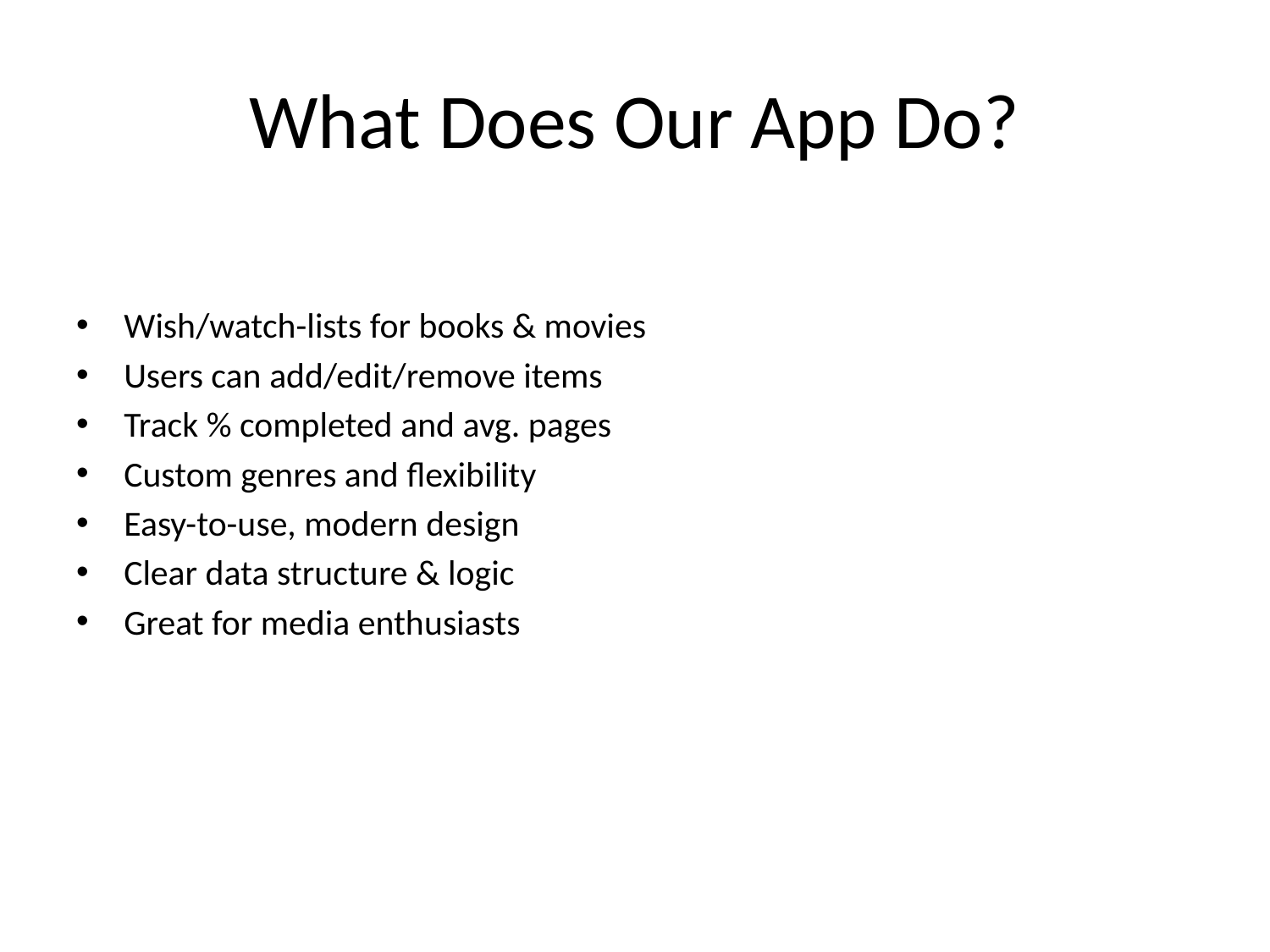

# What Does Our App Do?

Wish/watch-lists for books & movies
Users can add/edit/remove items
Track % completed and avg. pages
Custom genres and flexibility
Easy-to-use, modern design
Clear data structure & logic
Great for media enthusiasts